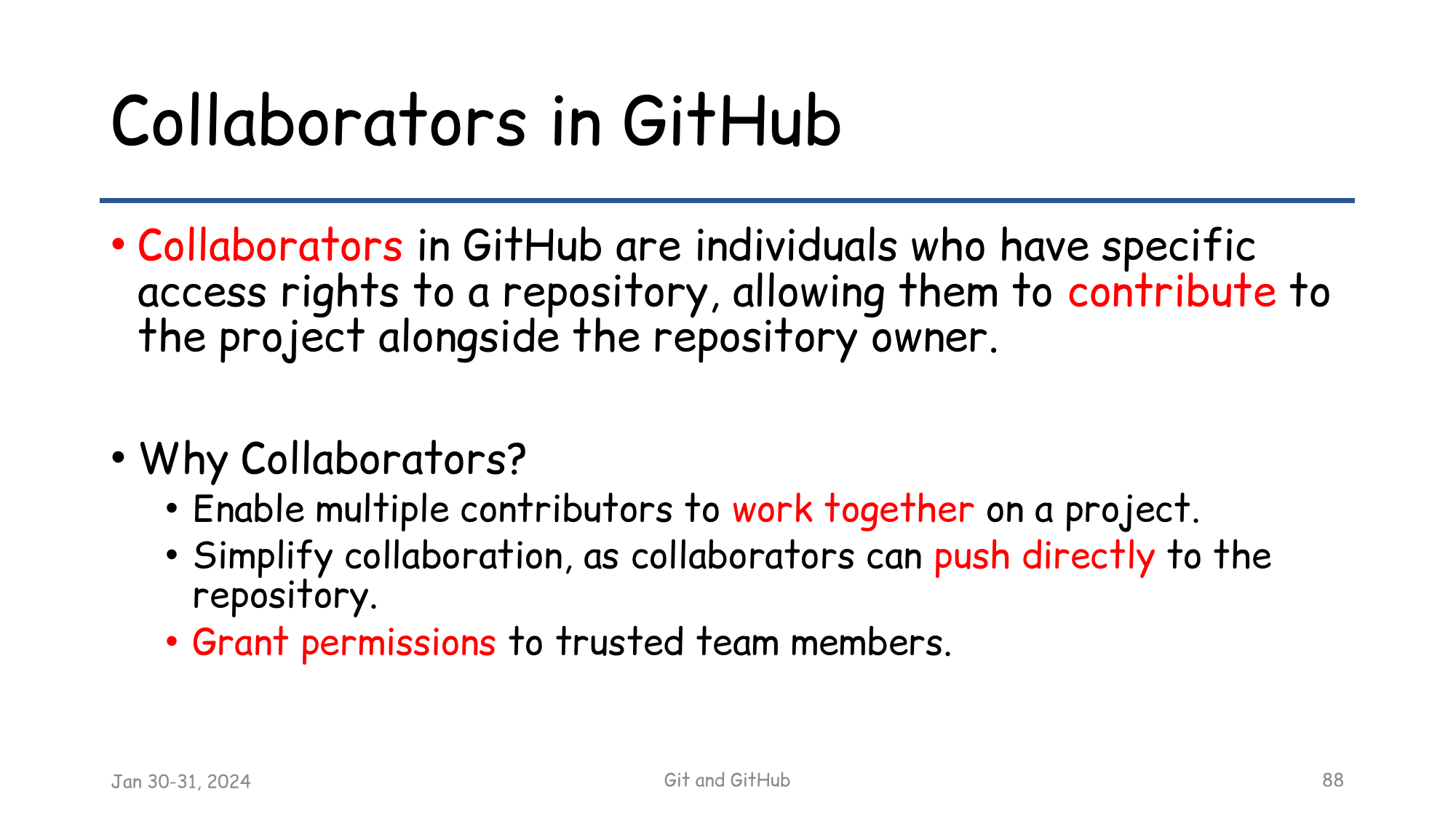

# Collaborators in GitHub
Collaborators in GitHub are individuals who have specific access rights to a repository, allowing them to contribute to the project alongside the repository owner.

Why Collaborators?
Enable multiple contributors to work together on a project.
Simplify collaboration, as collaborators can push directly to the repository.
Grant permissions to trusted team members.
Jan 30-31, 2024
Git and GitHub
88